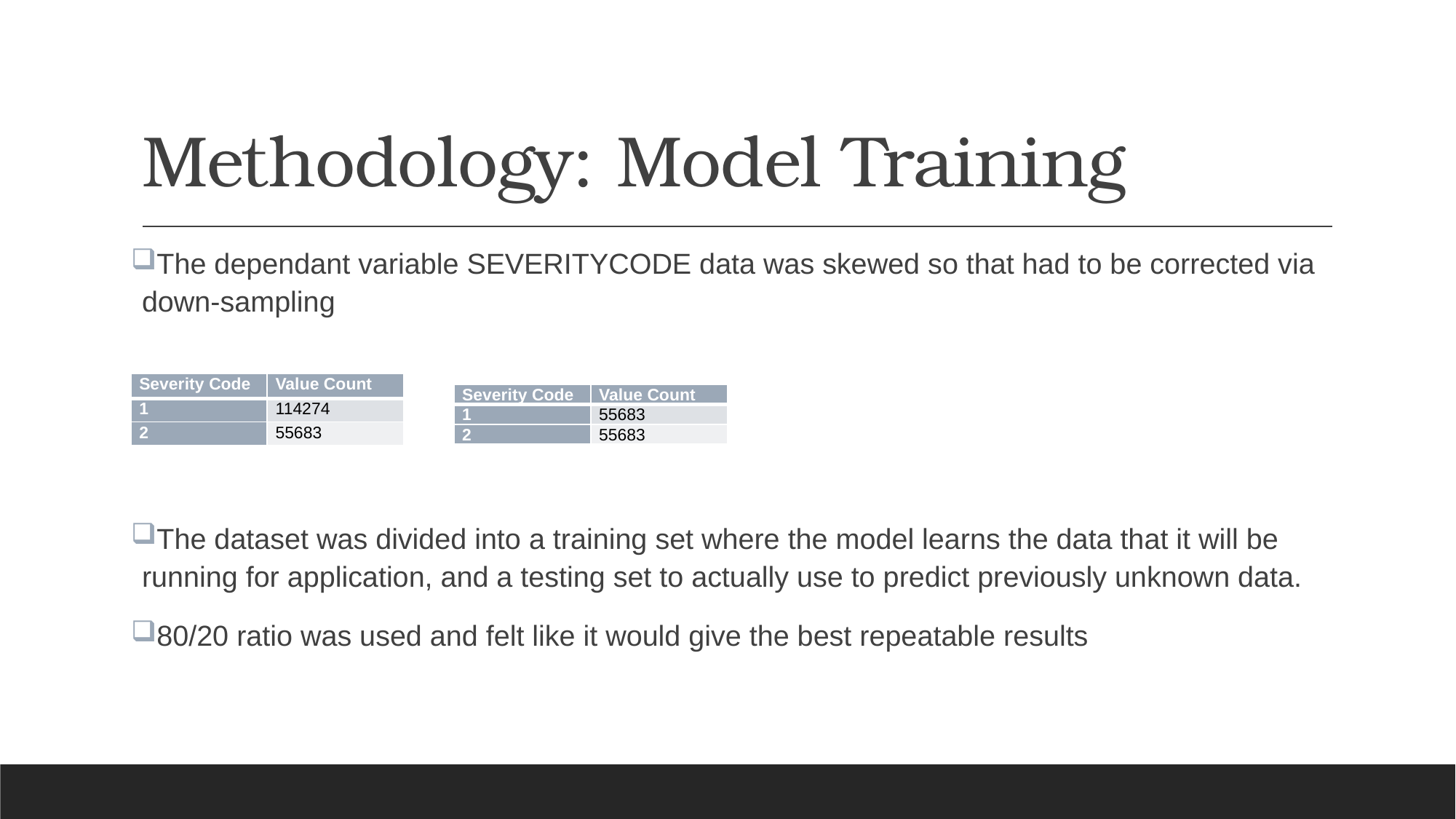

# Methodology: Model Training
The dependant variable SEVERITYCODE data was skewed so that had to be corrected via down-sampling

The dataset was divided into a training set where the model learns the data that it will be running for application, and a testing set to actually use to predict previously unknown data.
80/20 ratio was used and felt like it would give the best repeatable results
| Severity Code | Value Count |
| --- | --- |
| 1 | 114274 |
| 2 | 55683 |
| Severity Code | Value Count |
| --- | --- |
| 1 | 55683 |
| 2 | 55683 |